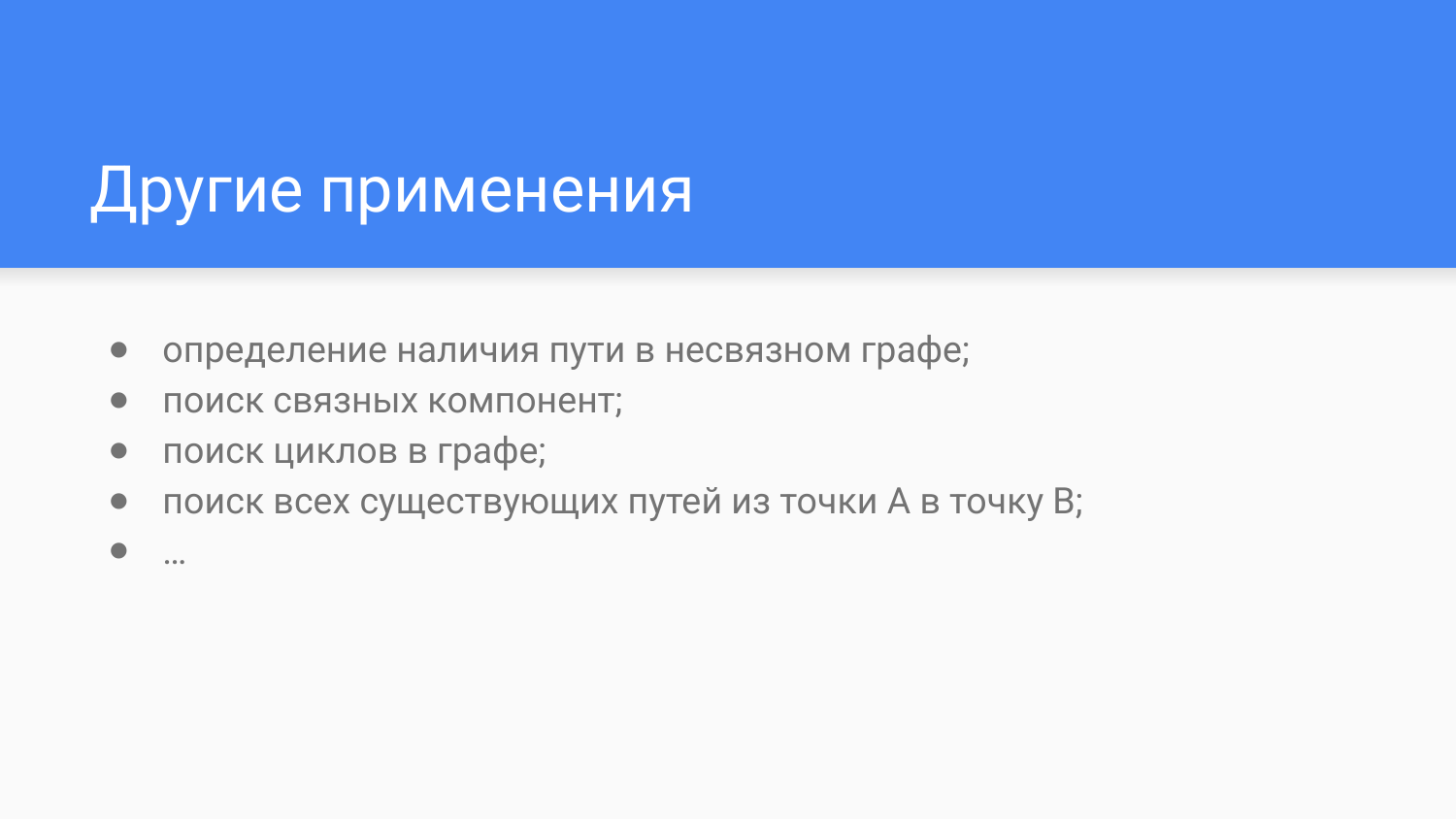

# Другие применения
определение наличия пути в несвязном графе;
поиск связных компонент;
поиск циклов в графе;
поиск всех существующих путей из точки A в точку B;
…